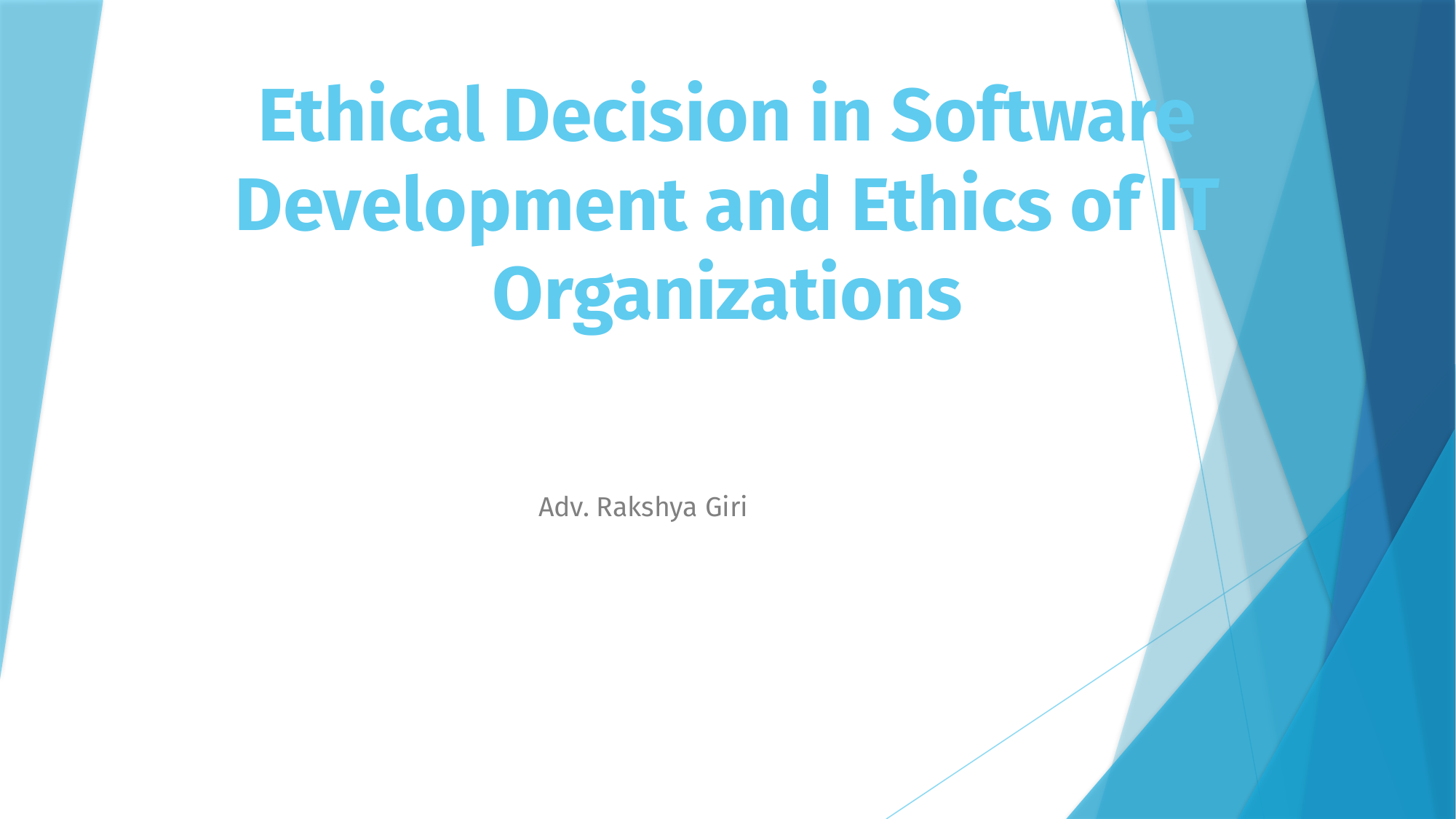

# Ethical Decision in Software Development and Ethics of IT Organizations
Adv. Rakshya Giri